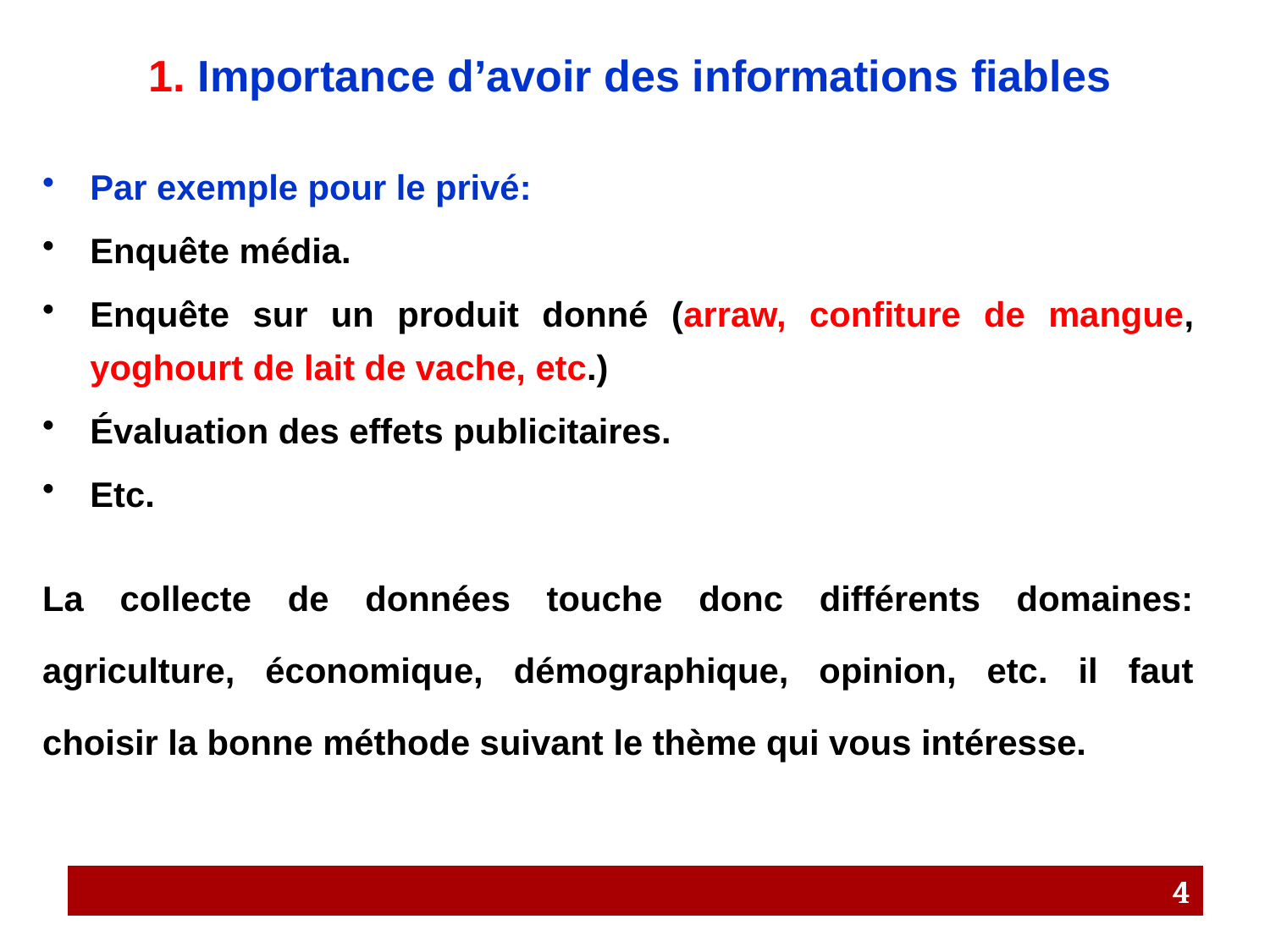

# 1. Importance d’avoir des informations fiables
Par exemple pour le privé:
Enquête média.
Enquête sur un produit donné (arraw, confiture de mangue, yoghourt de lait de vache, etc.)
Évaluation des effets publicitaires.
Etc.
La collecte de données touche donc différents domaines: agriculture, économique, démographique, opinion, etc. il faut choisir la bonne méthode suivant le thème qui vous intéresse.